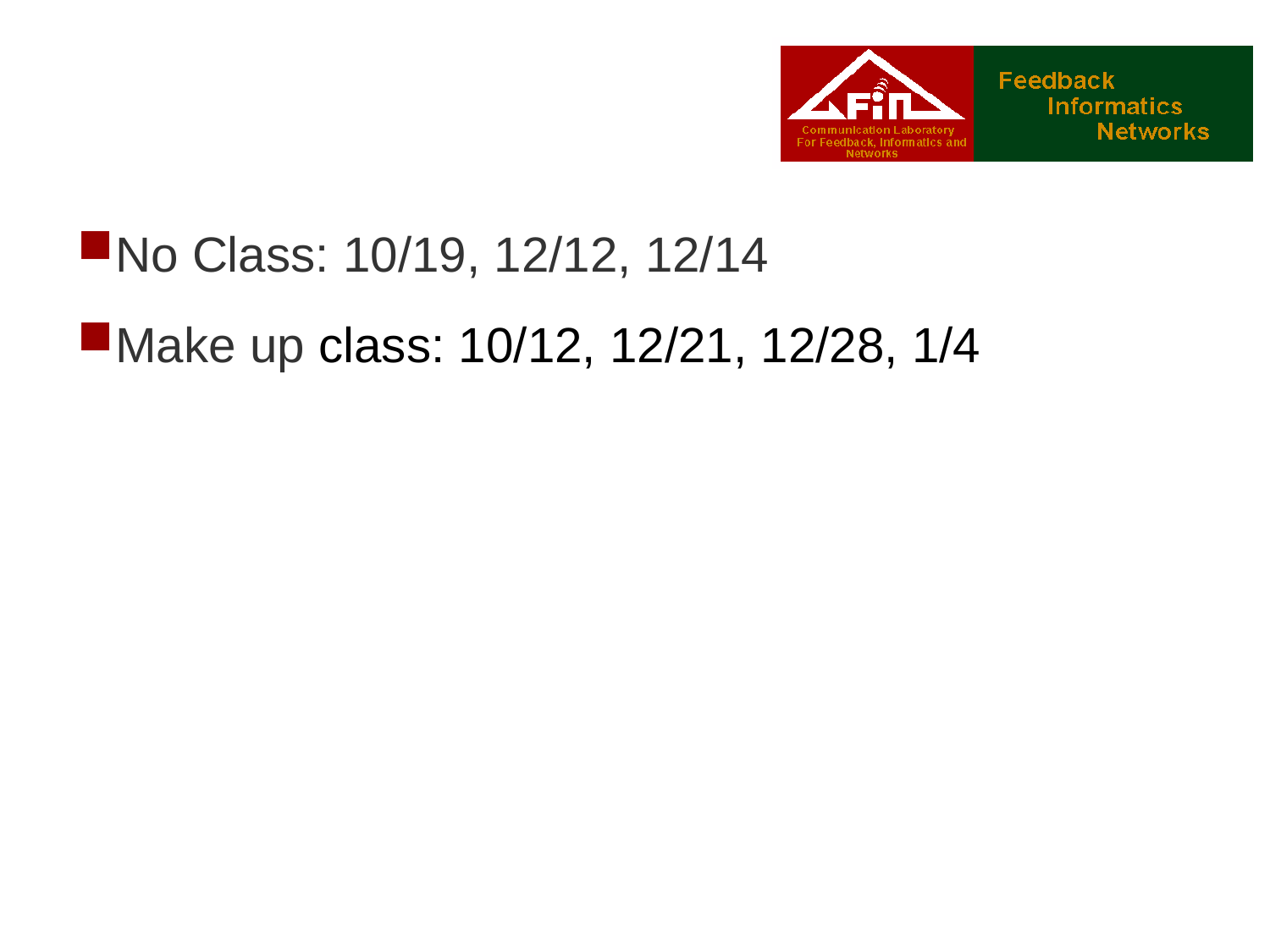

#
No Class: 10/19, 12/12, 12/14
Make up class: 10/12, 12/21, 12/28, 1/4